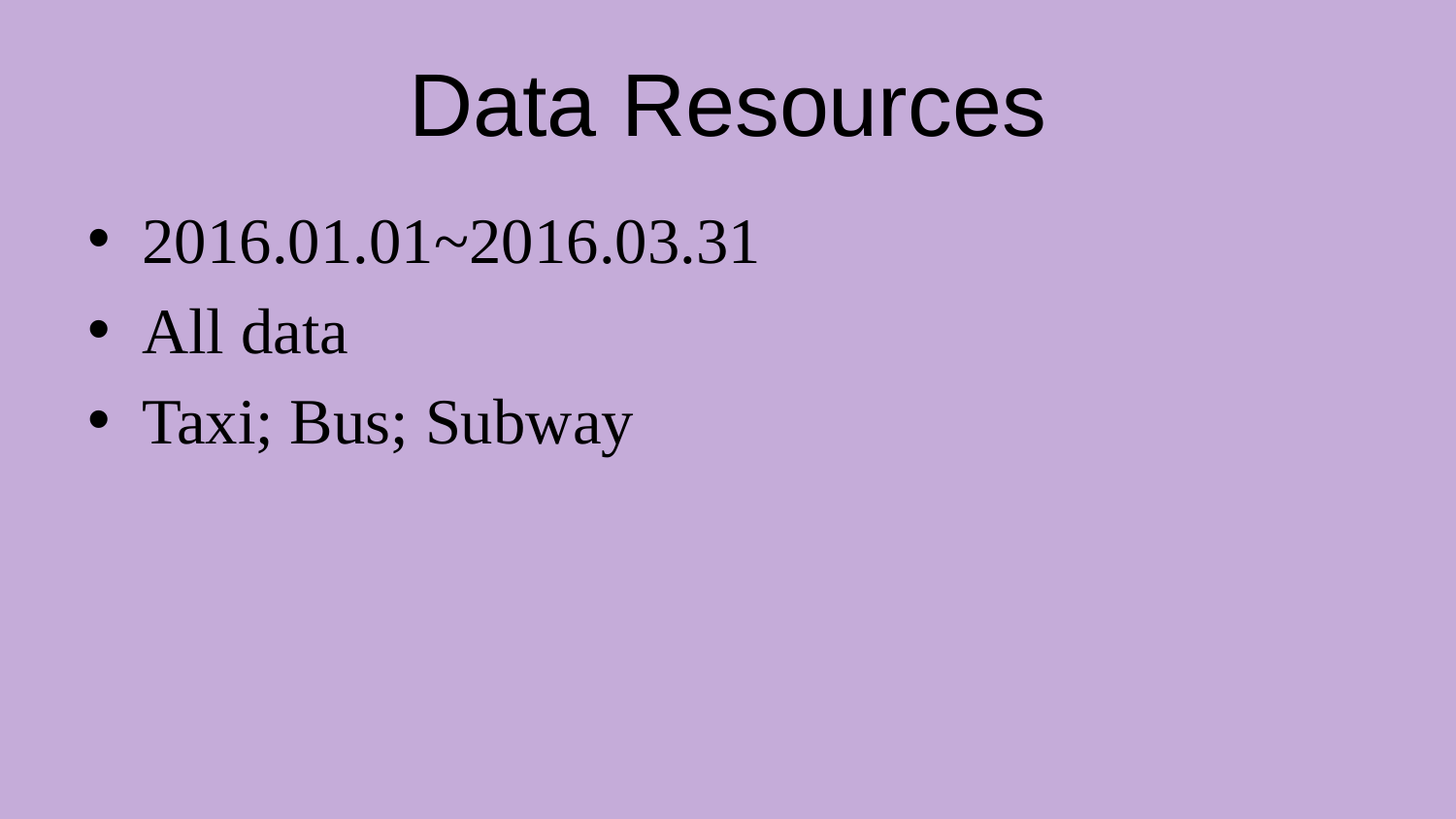

# Data Resources
2016.01.01~2016.03.31
All data
Taxi; Bus; Subway